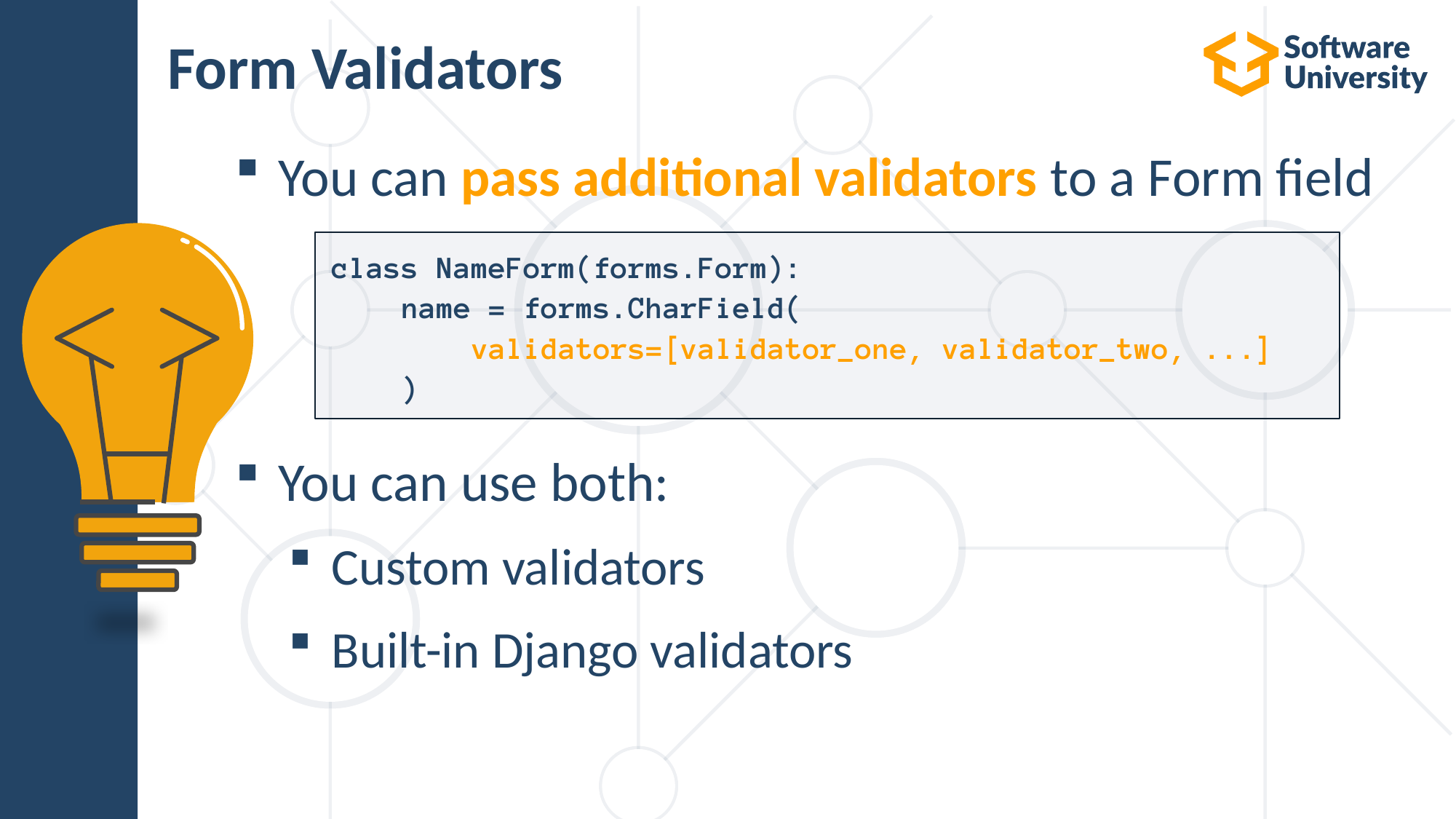

# Form Validators
You can pass additional validators to a Form field

You can use both:
Custom validators
Built-in Django validators
class NameForm(forms.Form):
    name = forms.CharField(
        validators=[validator_one, validator_two, ...]
    )